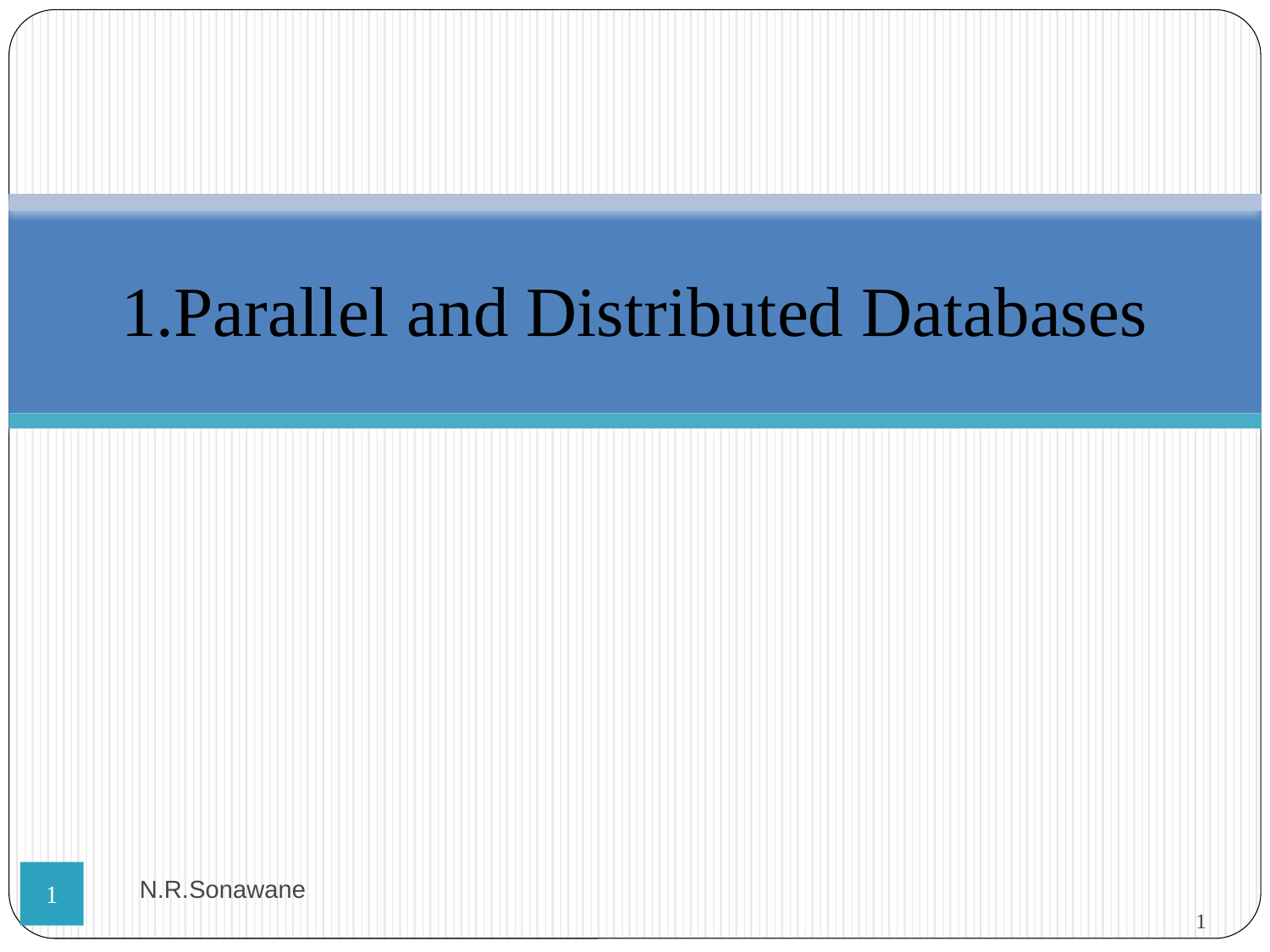

1.Parallel and Distributed Databases
N.R.Sonawane
1
1